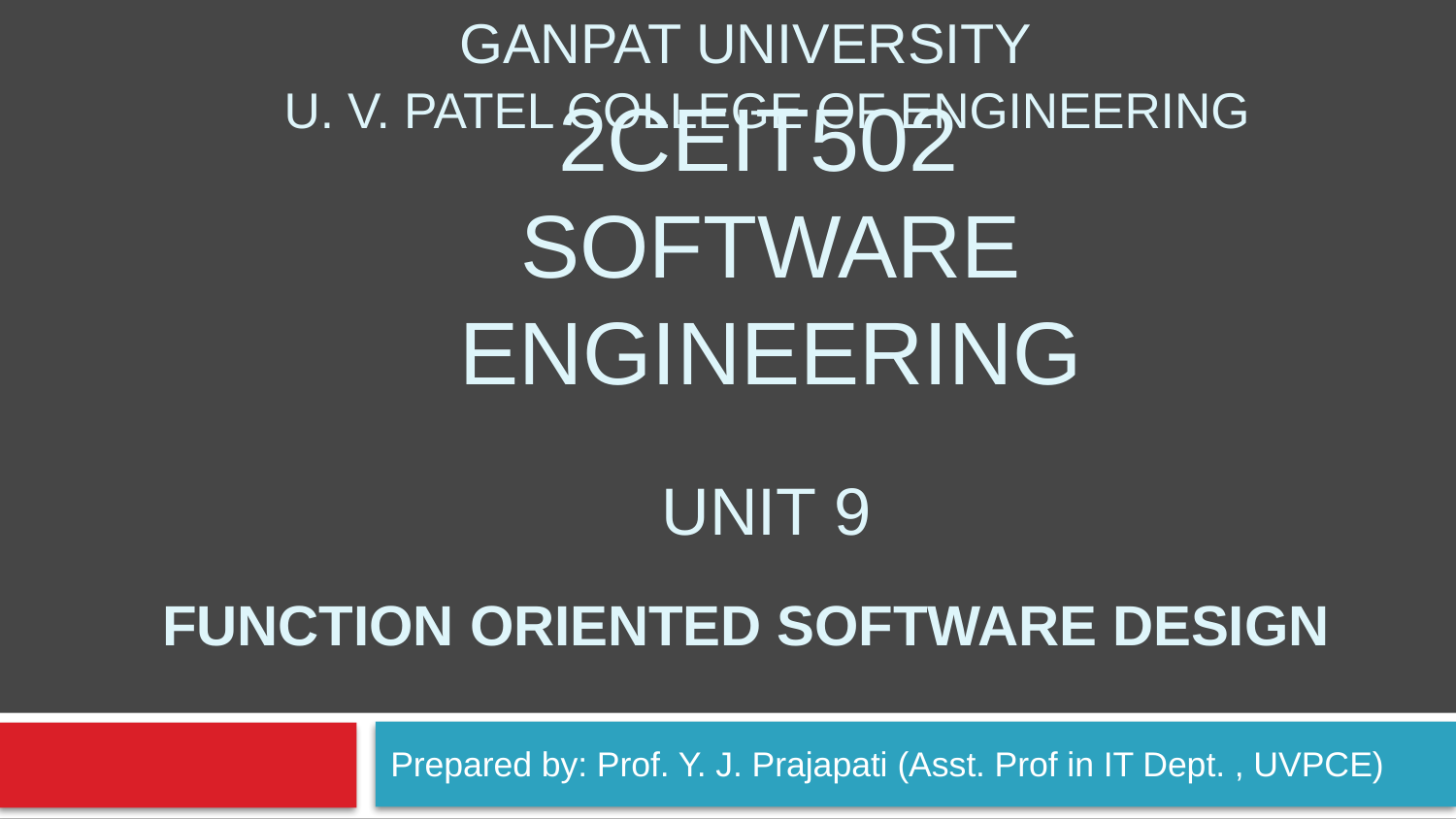

GANPAT UNIVERSITY
U. V. PATEL COLLEGE OF ENGINEERING
# 2CEIT502 Software Engineering
UNIT 9
Function oriented software design
Prepared by: Prof. Y. J. Prajapati (Asst. Prof in IT Dept. , UVPCE)